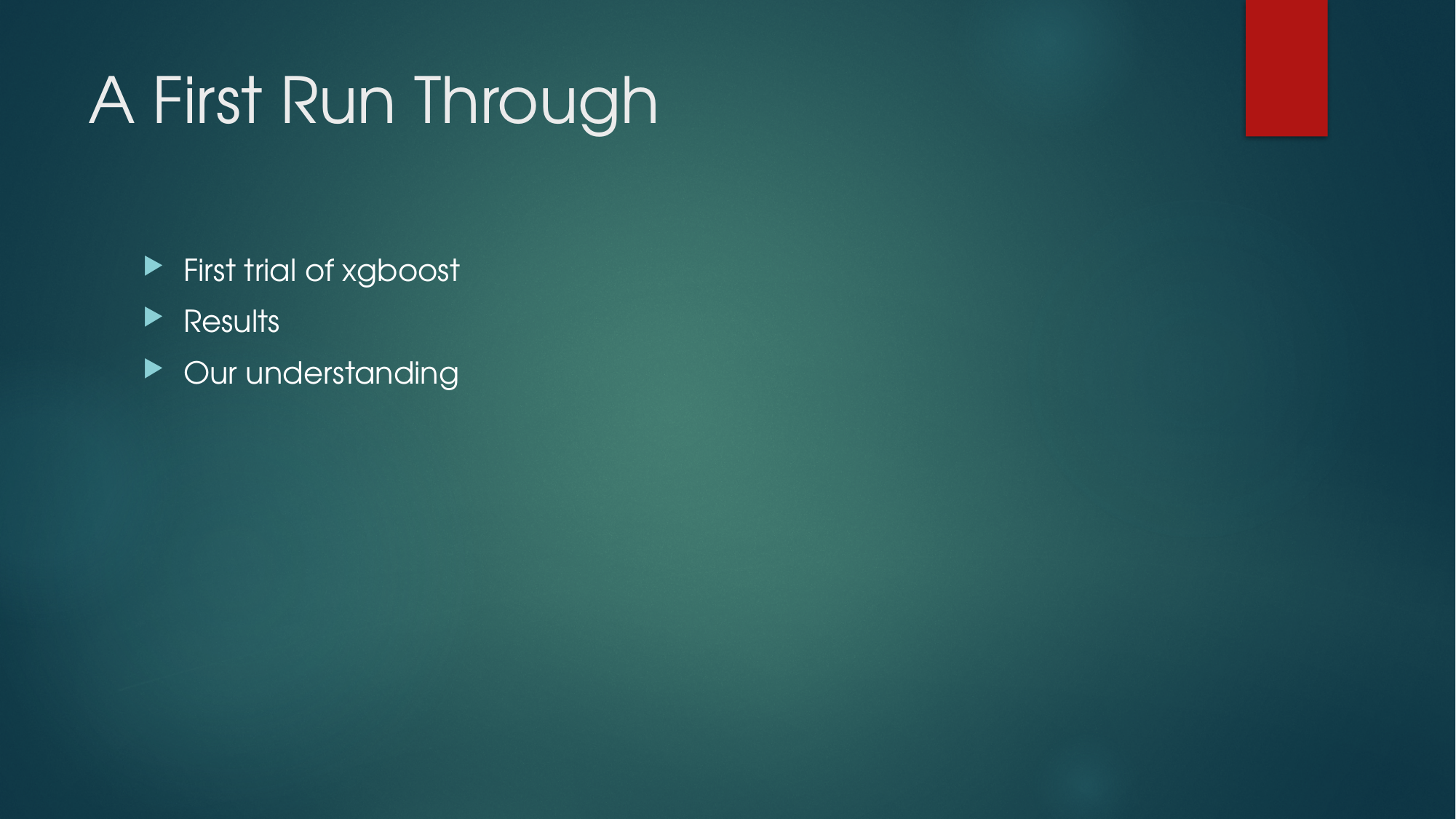

# A First Run Through
First trial of xgboost
Results
Our understanding